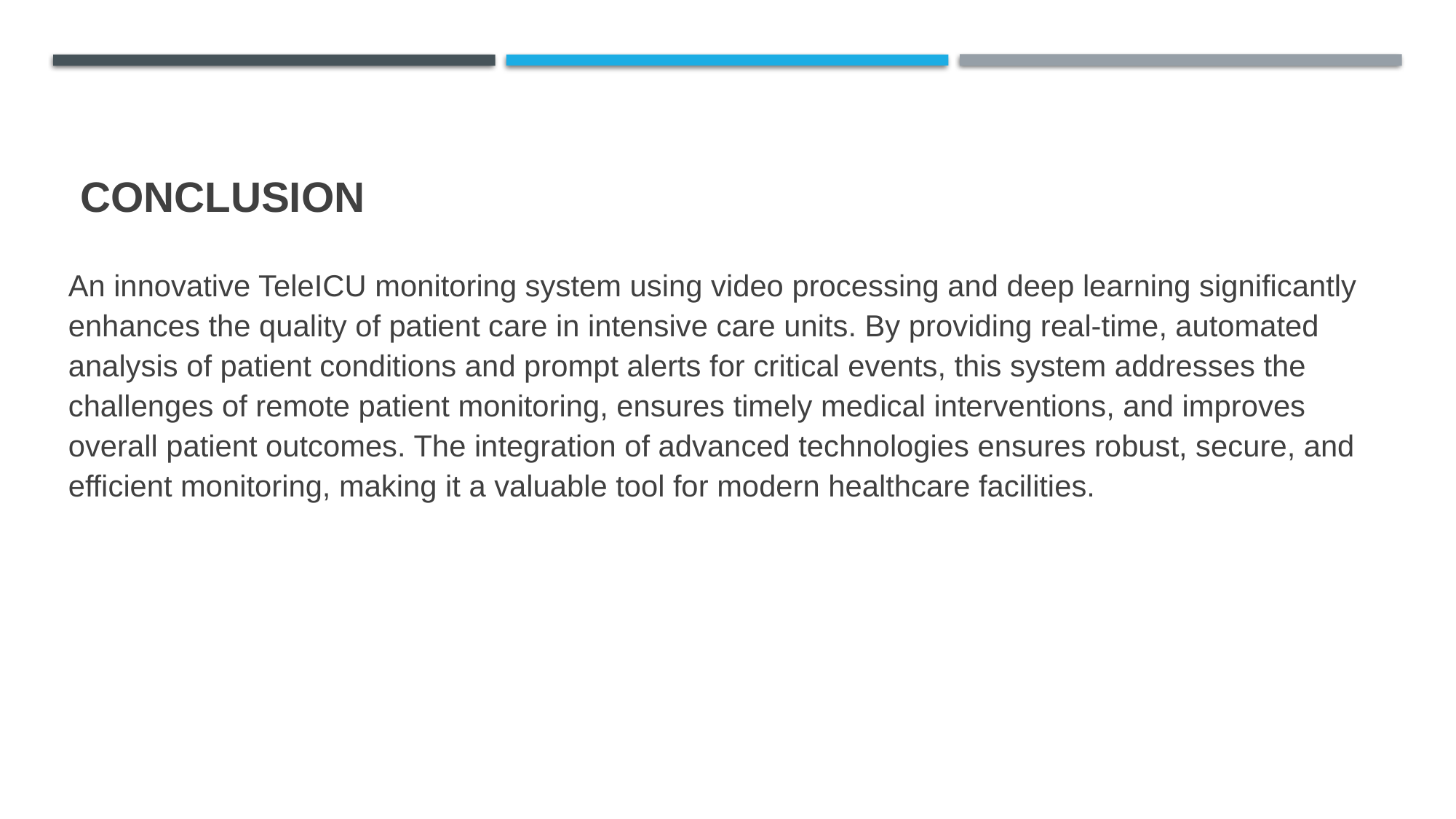

# Conclusion
An innovative TeleICU monitoring system using video processing and deep learning significantly enhances the quality of patient care in intensive care units. By providing real-time, automated analysis of patient conditions and prompt alerts for critical events, this system addresses the challenges of remote patient monitoring, ensures timely medical interventions, and improves overall patient outcomes. The integration of advanced technologies ensures robust, secure, and efficient monitoring, making it a valuable tool for modern healthcare facilities.